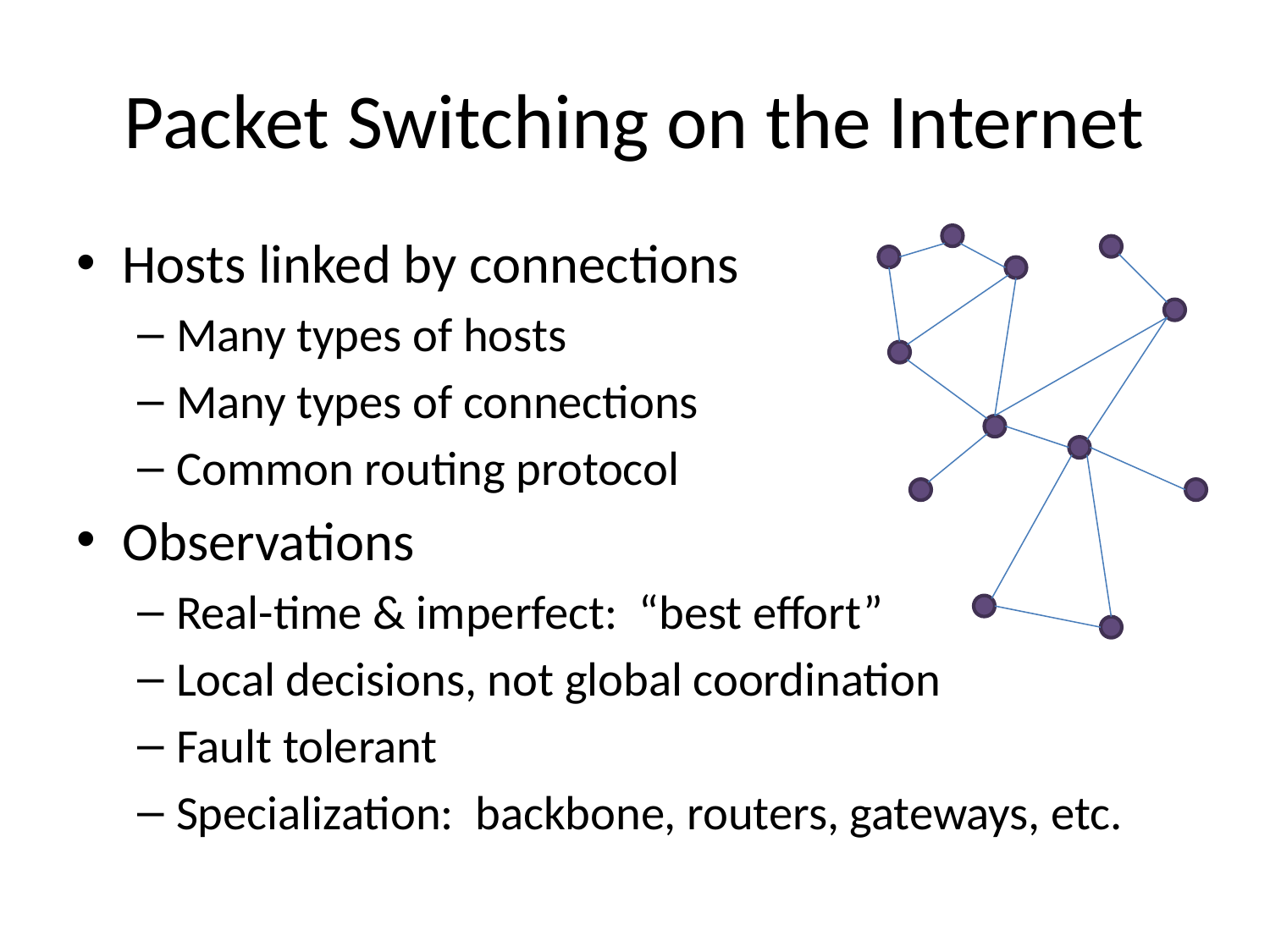

# Packet Switching on the Internet
Hosts linked by connections
Many types of hosts
Many types of connections
Common routing protocol
Observations
Real-time & imperfect:  “best effort”
Local decisions, not global coordination
Fault tolerant
Specialization:  backbone, routers, gateways, etc.